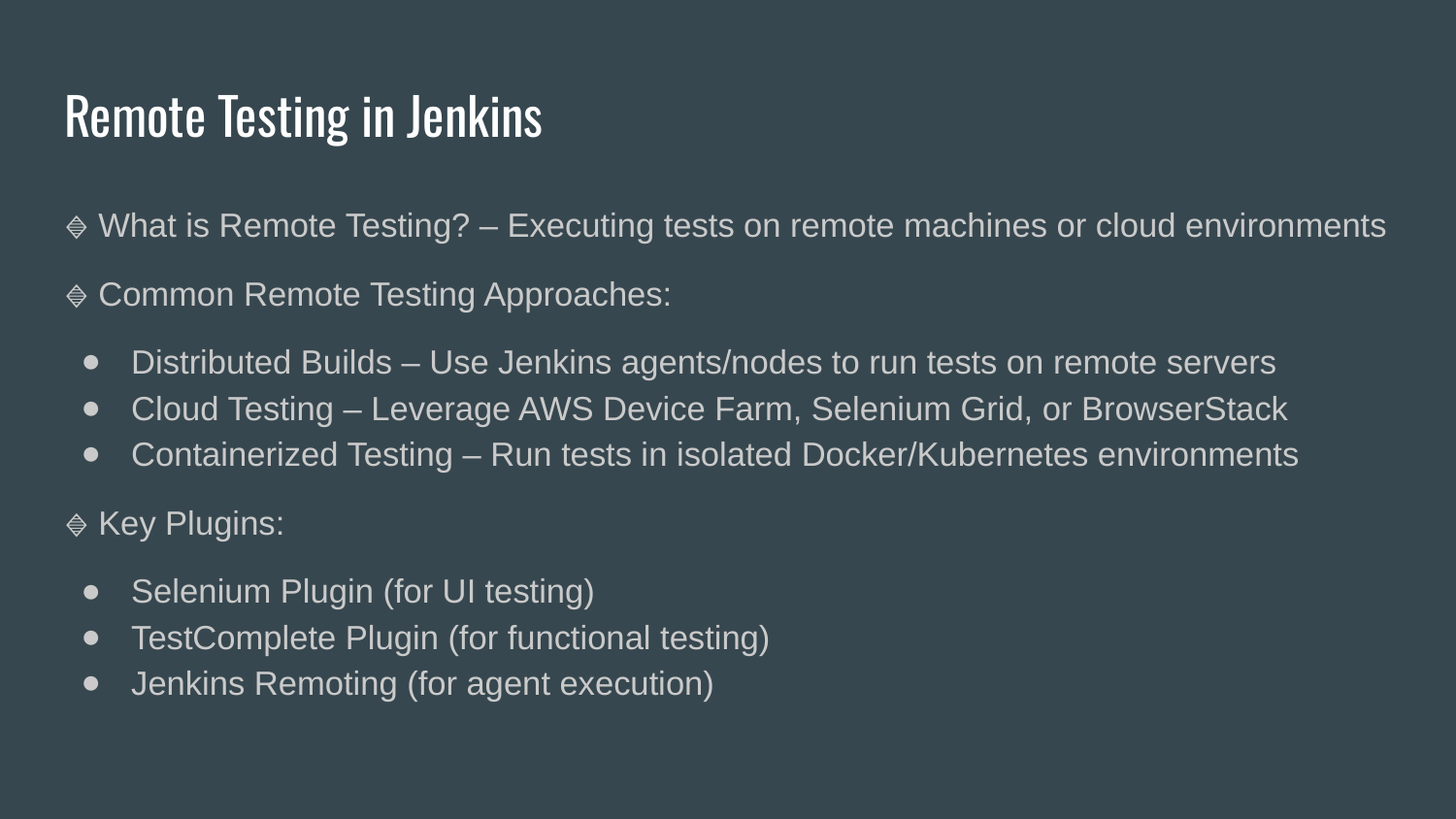

# Remote Testing in Jenkins
🔹 What is Remote Testing? – Executing tests on remote machines or cloud environments
🔹 Common Remote Testing Approaches:
Distributed Builds – Use Jenkins agents/nodes to run tests on remote servers
Cloud Testing – Leverage AWS Device Farm, Selenium Grid, or BrowserStack
Containerized Testing – Run tests in isolated Docker/Kubernetes environments
🔹 Key Plugins:
Selenium Plugin (for UI testing)
TestComplete Plugin (for functional testing)
Jenkins Remoting (for agent execution)